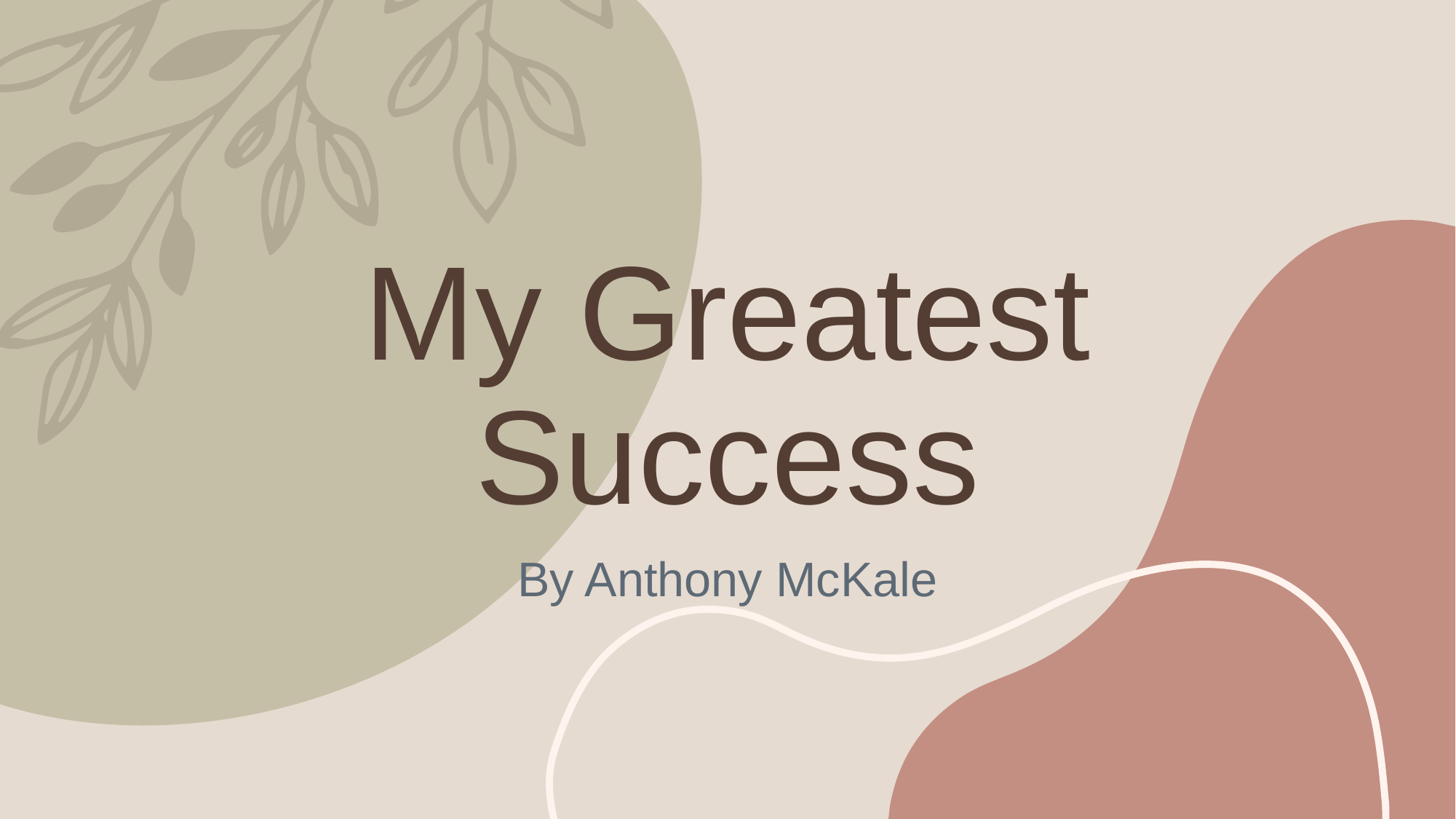

# My Greatest Success
By Anthony McKale